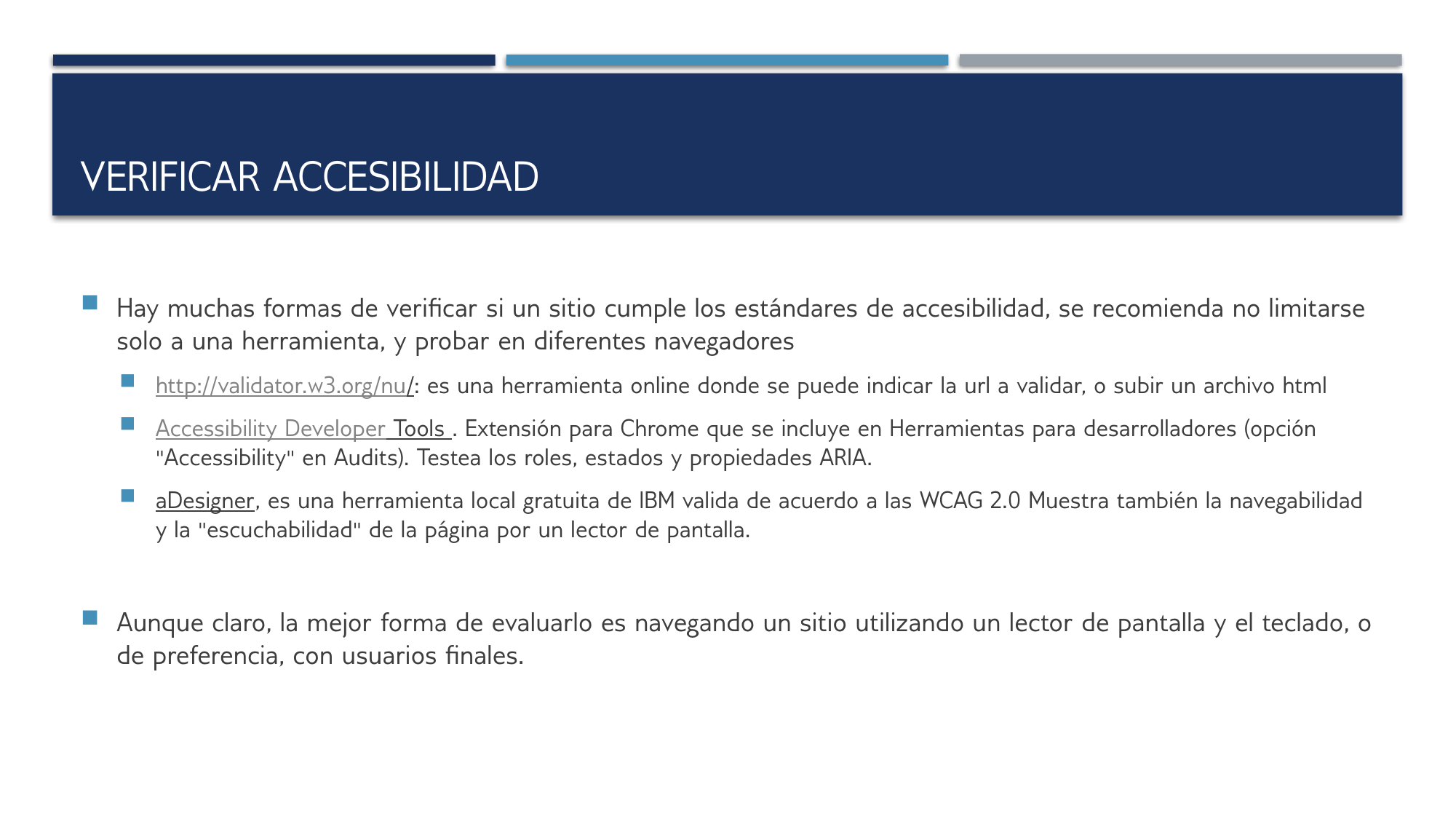

# Verificar accesibilidad
Hay muchas formas de verificar si un sitio cumple los estándares de accesibilidad, se recomienda no limitarse solo a una herramienta, y probar en diferentes navegadores
http://validator.w3.org/nu/: es una herramienta online donde se puede indicar la url a validar, o subir un archivo html
Accessibility Developer Tools . Extensión para Chrome que se incluye en Herramientas para desarrolladores (opción "Accessibility" en Audits). Testea los roles, estados y propiedades ARIA.
aDesigner, es una herramienta local gratuita de IBM valida de acuerdo a las WCAG 2.0 Muestra también la navegabilidad y la "escuchabilidad" de la página por un lector de pantalla.

Aunque claro, la mejor forma de evaluarlo es navegando un sitio utilizando un lector de pantalla y el teclado, o de preferencia, con usuarios finales.